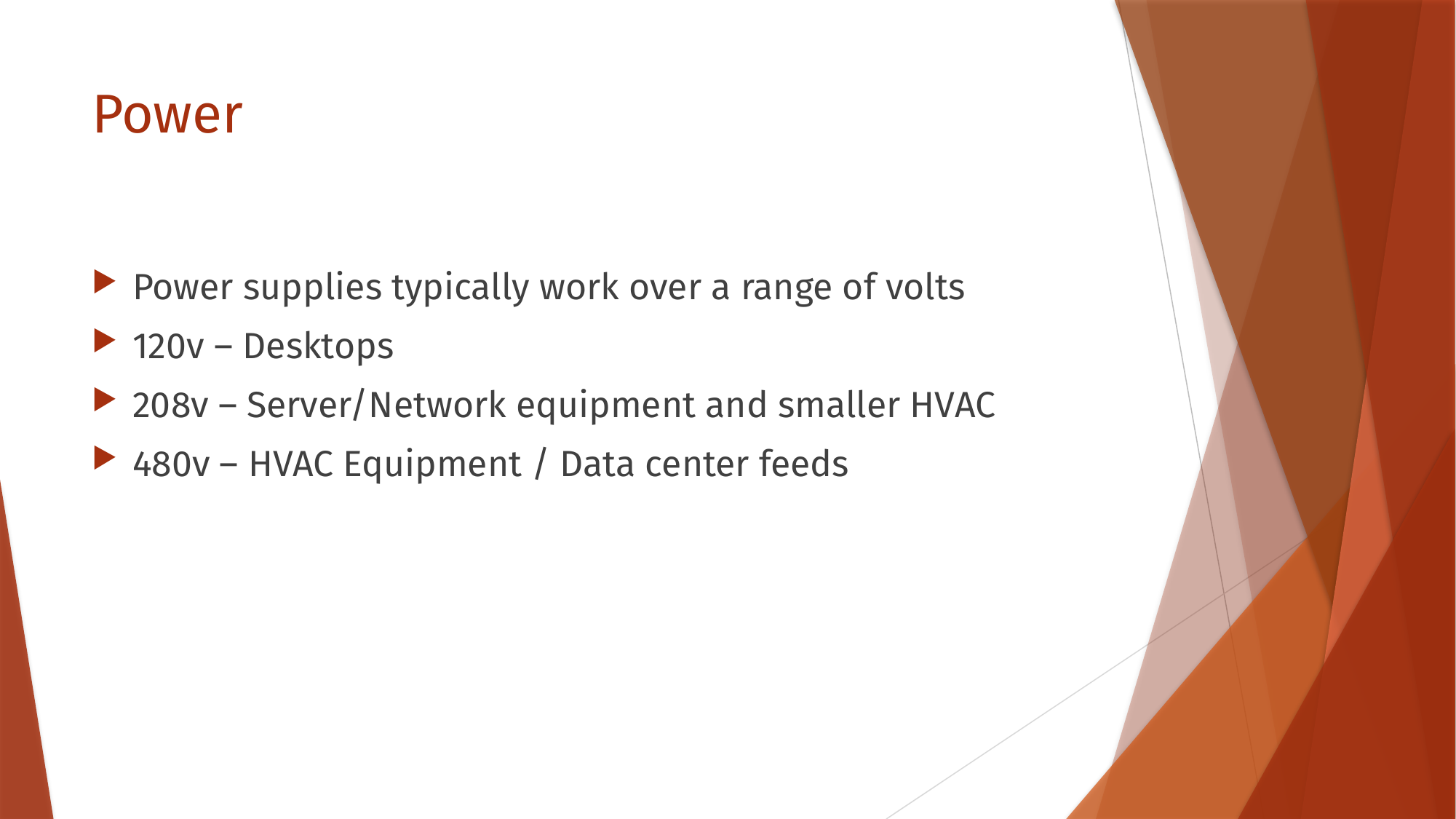

# Power
Power supplies typically work over a range of volts
120v – Desktops
208v – Server/Network equipment and smaller HVAC
480v – HVAC Equipment / Data center feeds